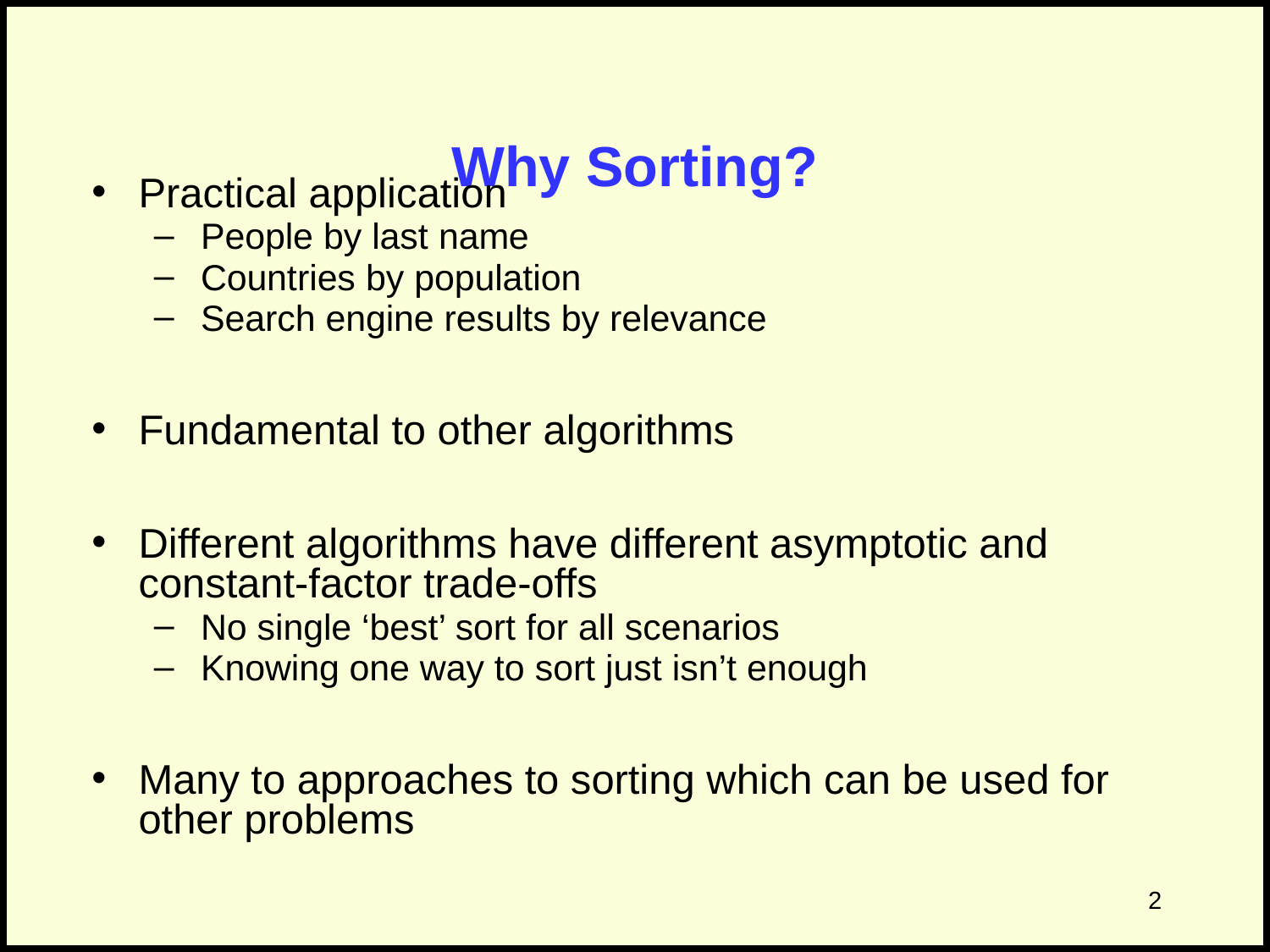

# Why Sorting?
Practical application
People by last name
Countries by population
Search engine results by relevance

Fundamental to other algorithms

Different algorithms have different asymptotic and constant-factor trade-offs
No single ‘best’ sort for all scenarios
Knowing one way to sort just isn’t enough

Many to approaches to sorting which can be used for other problems

2